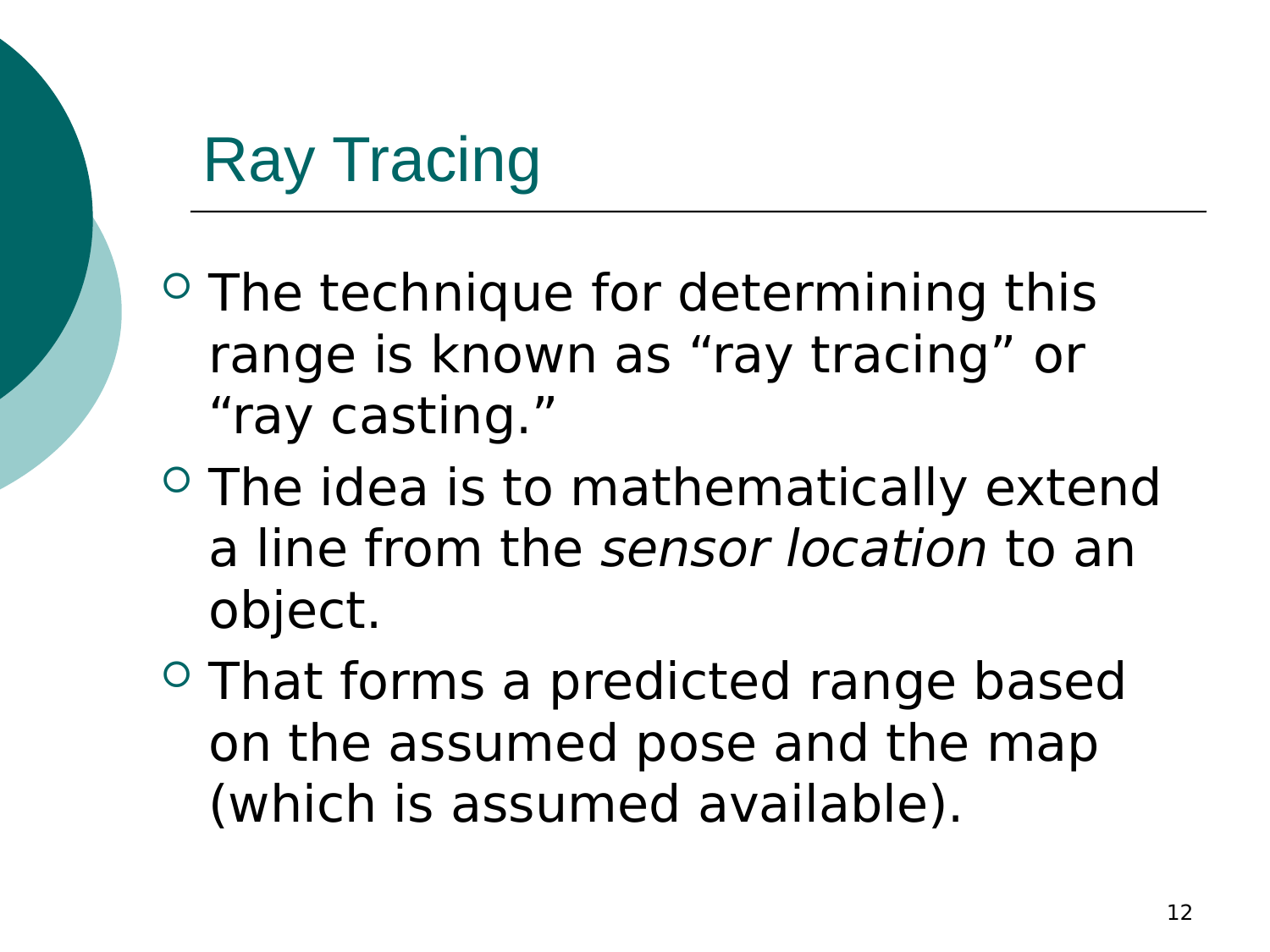

# Ray Tracing
The technique for determining this range is known as “ray tracing” or “ray casting.”
The idea is to mathematically extend a line from the sensor location to an object.
That forms a predicted range based on the assumed pose and the map (which is assumed available).
12